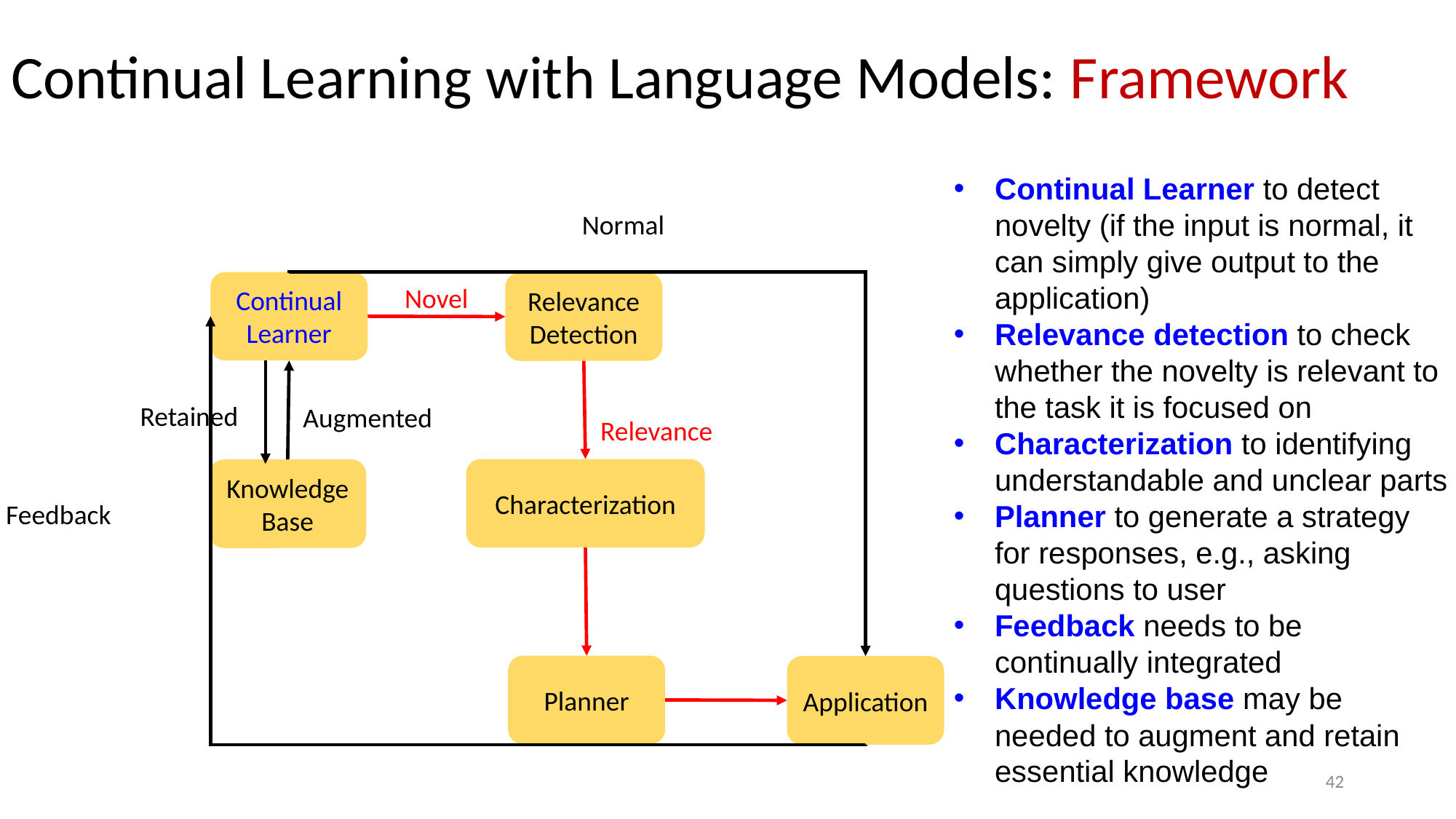

# Continual Learning with Language Models: Framework
Continual Learner to detect novelty (if the input is normal, it can simply give output to the application)
Relevance detection to check whether the novelty is relevant to the task it is focused on
Characterization to identifying understandable and unclear parts
Planner to generate a strategy for responses, e.g., asking questions to user
Feedback needs to be continually integrated
Knowledge base may be needed to augment and retain essential knowledge
Normal
Continual Learner
Relevance Detection
Novel
Retained
Augmented
Relevance
Characterization
Knowledge Base
Feedback
Planner
Application
42